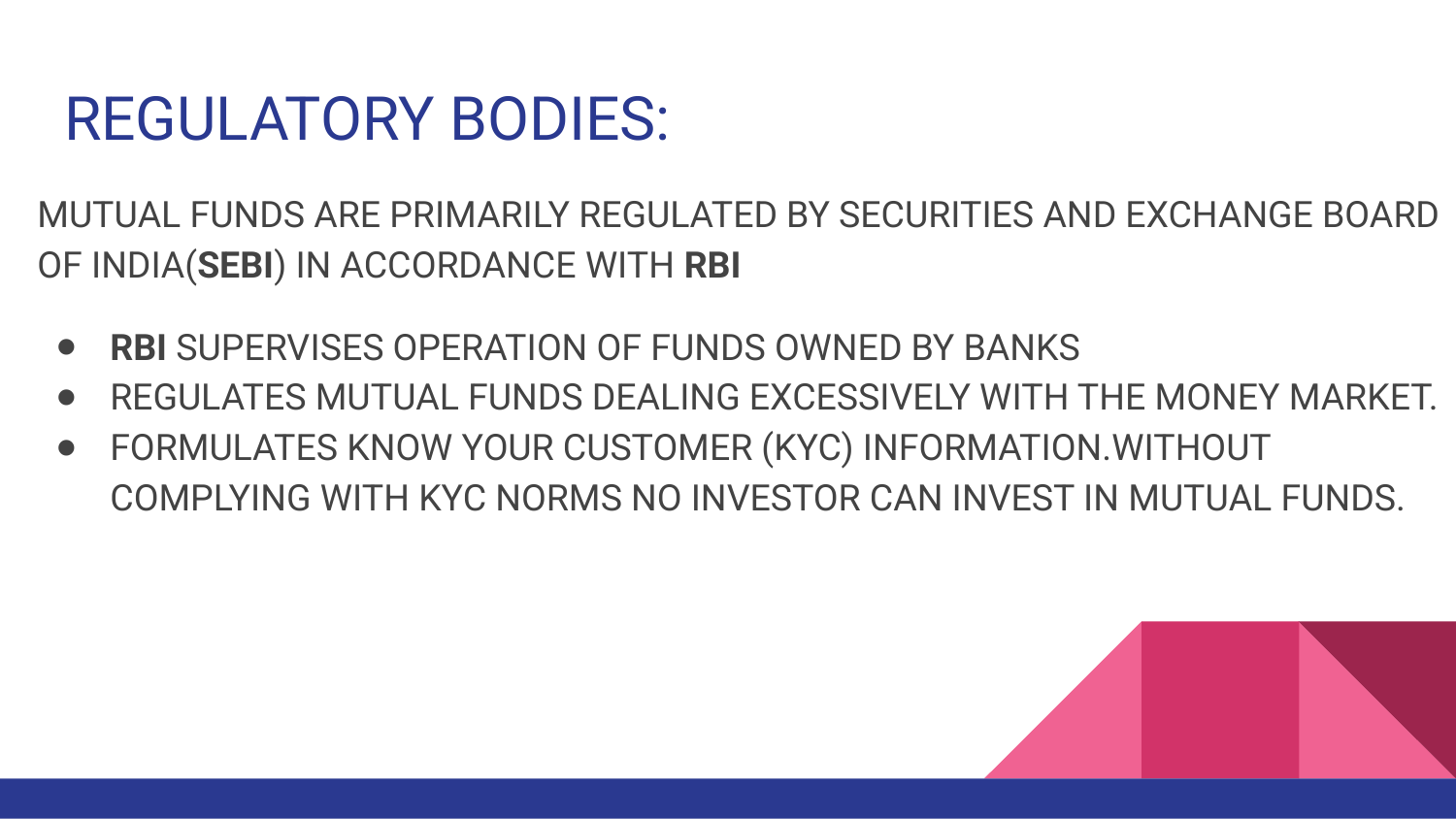

# REGULATORY BODIES:
MUTUAL FUNDS ARE PRIMARILY REGULATED BY SECURITIES AND EXCHANGE BOARD OF INDIA(SEBI) IN ACCORDANCE WITH RBI
RBI SUPERVISES OPERATION OF FUNDS OWNED BY BANKS
REGULATES MUTUAL FUNDS DEALING EXCESSIVELY WITH THE MONEY MARKET.
FORMULATES KNOW YOUR CUSTOMER (KYC) INFORMATION.WITHOUT COMPLYING WITH KYC NORMS NO INVESTOR CAN INVEST IN MUTUAL FUNDS.